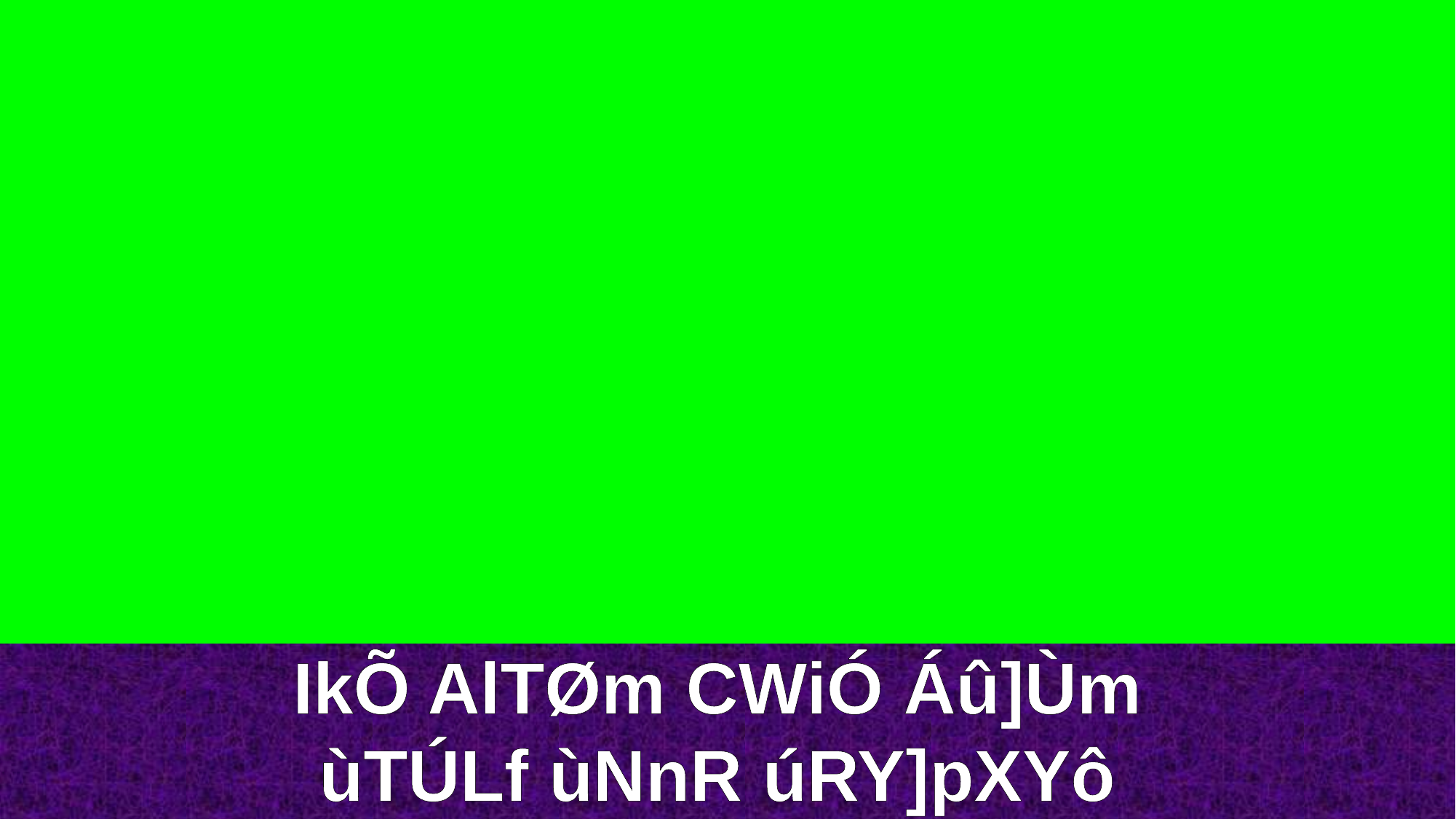

IkÕ AlTØm CWiÓ Áû]Ùm
ùTÚLf ùNnR úRY]pXYô